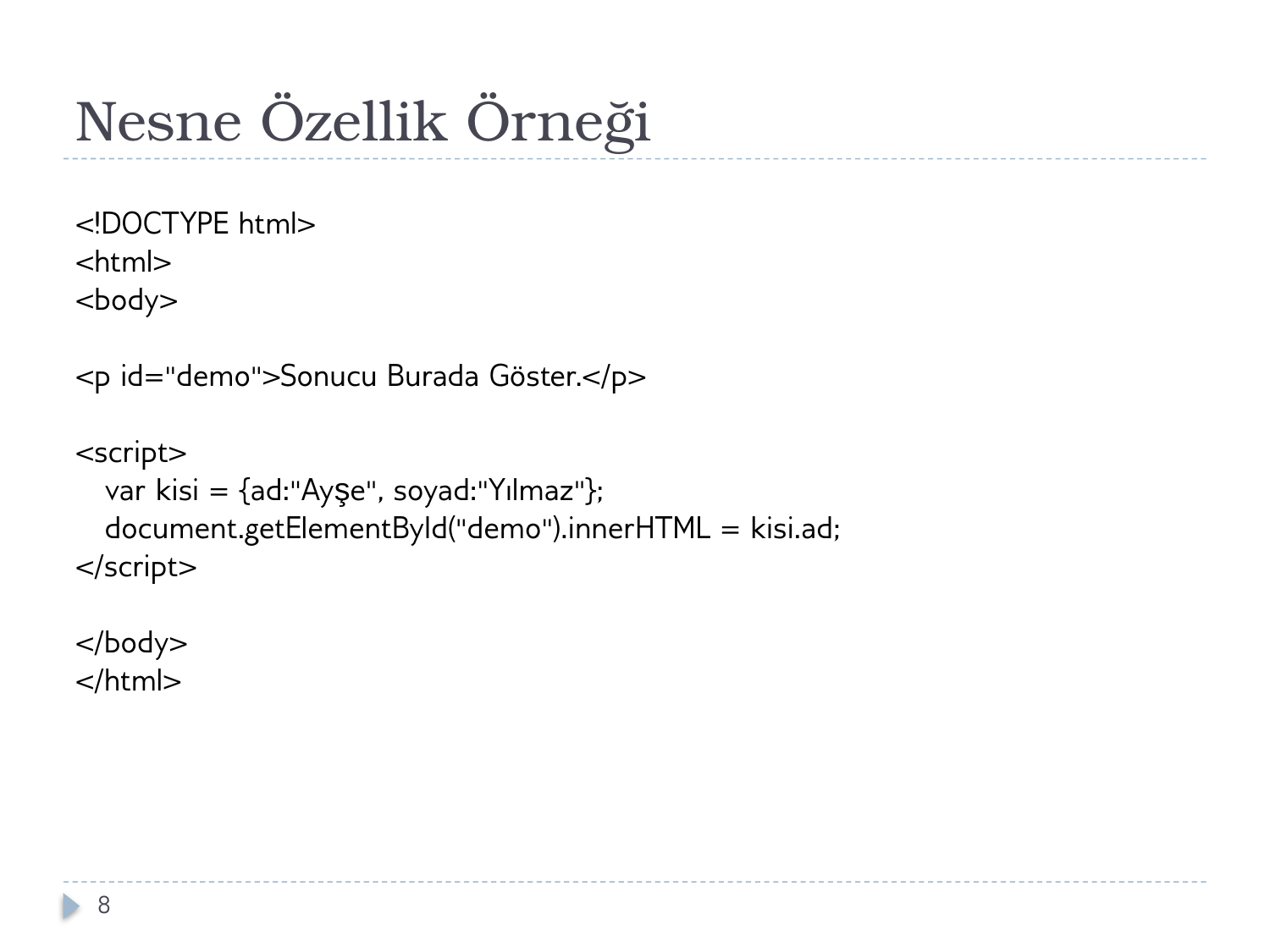

Nesne Özellik Örneği
<!DOCTYPE html>
<html>
<body>

<p id="demo">Sonucu Burada Göster.</p>

<script>
   var kisi = {ad:"Ayşe", soyad:"Yılmaz"};
   document.getElementById("demo").innerHTML = kisi.ad;
</script>

</body>
</html>
8